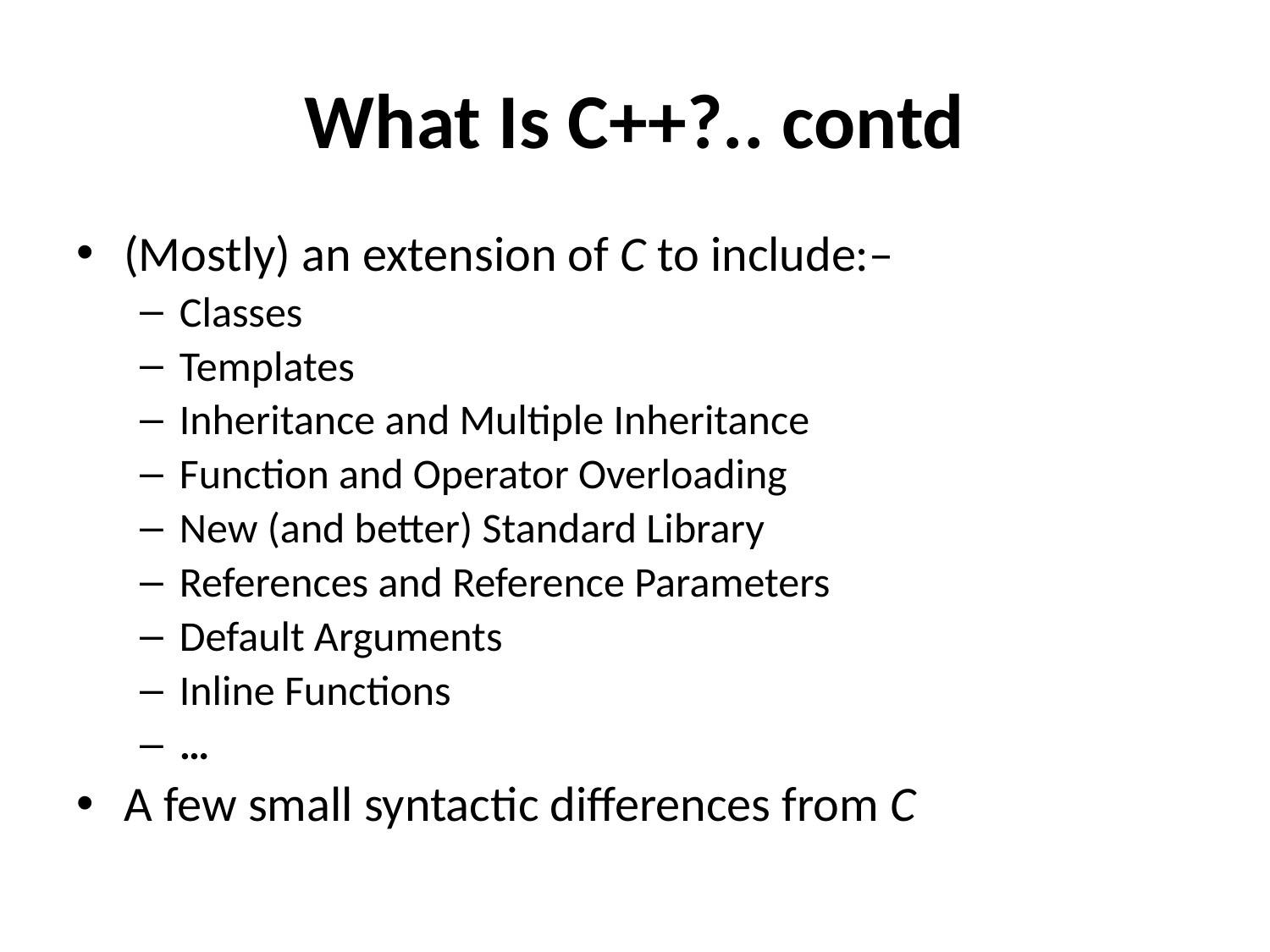

# What Is C++?.. contd
(Mostly) an extension of C to include:–
Classes
Templates
Inheritance and Multiple Inheritance
Function and Operator Overloading
New (and better) Standard Library
References and Reference Parameters
Default Arguments
Inline Functions
…
A few small syntactic differences from C